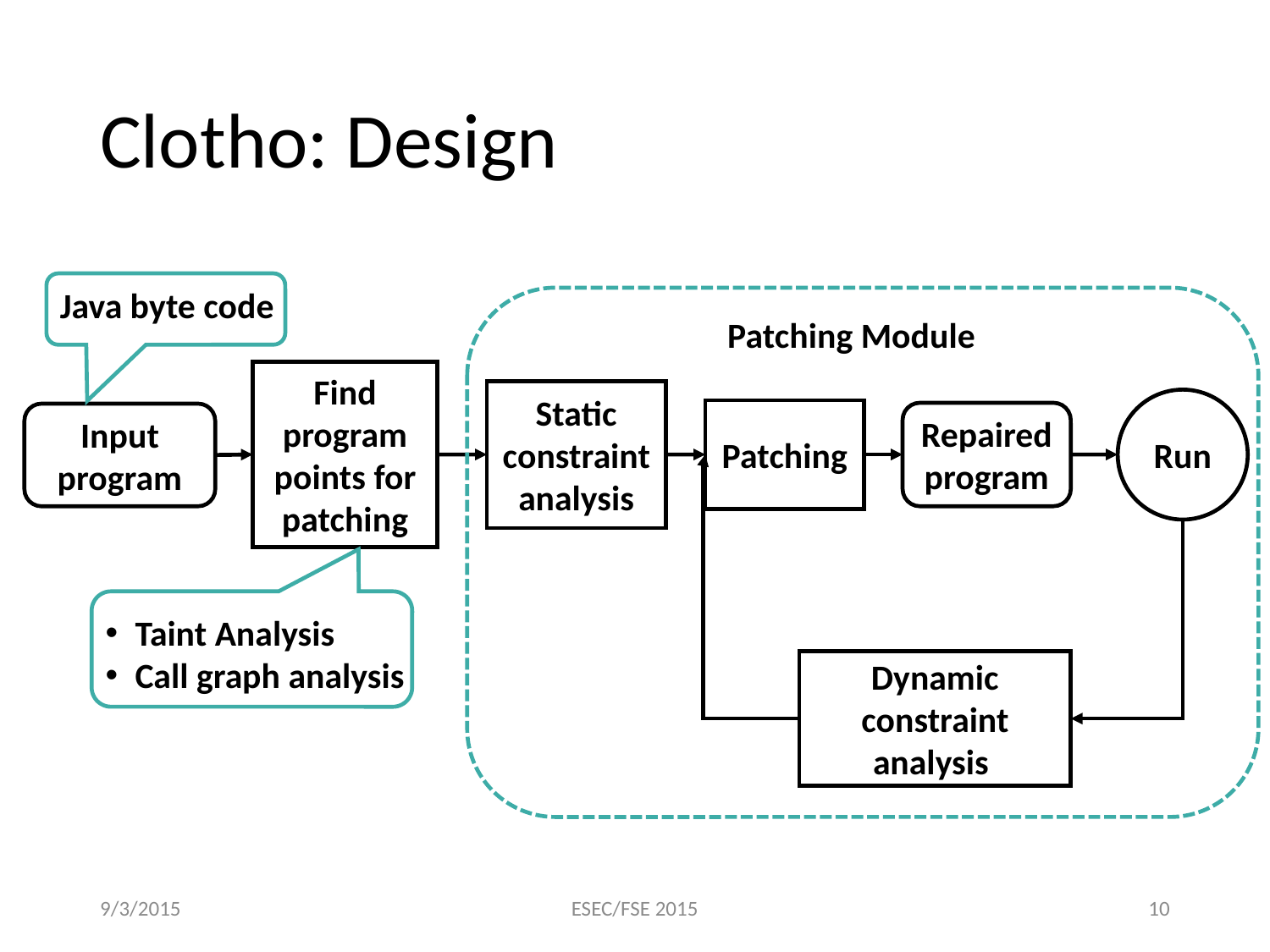

# Clotho: Design

Java byte code

Patching Module
Find program points for patching
Static constraint analysis
Run
Patching
Repaired program
Input program

Taint Analysis
Call graph analysis
Dynamic constraint analysis
9/3/2015
ESEC/FSE 2015
10